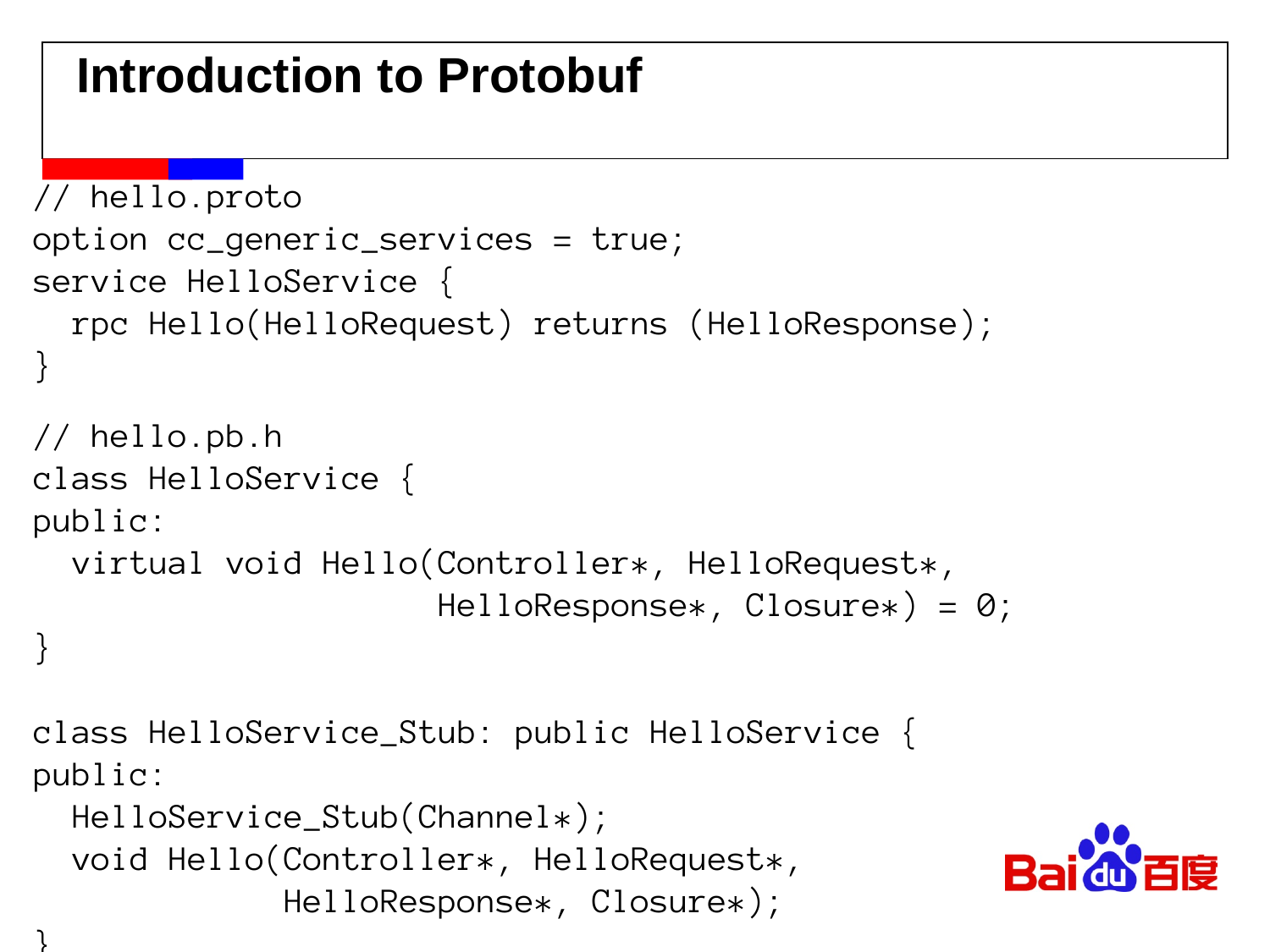

# Introduction to Protobuf

// hello.proto
option cc_generic_services = true;
service HelloService {
  rpc Hello(HelloRequest) returns (HelloResponse);
}
// hello.pb.h
class HelloService {
public:
  virtual void Hello(Controller*, HelloRequest*,
                     HelloResponse*, Closure*) = 0;
}

class HelloService_Stub: public HelloService {
public:
  HelloService_Stub(Channel*);
  void Hello(Controller*, HelloRequest*,
             HelloResponse*, Closure*);
}